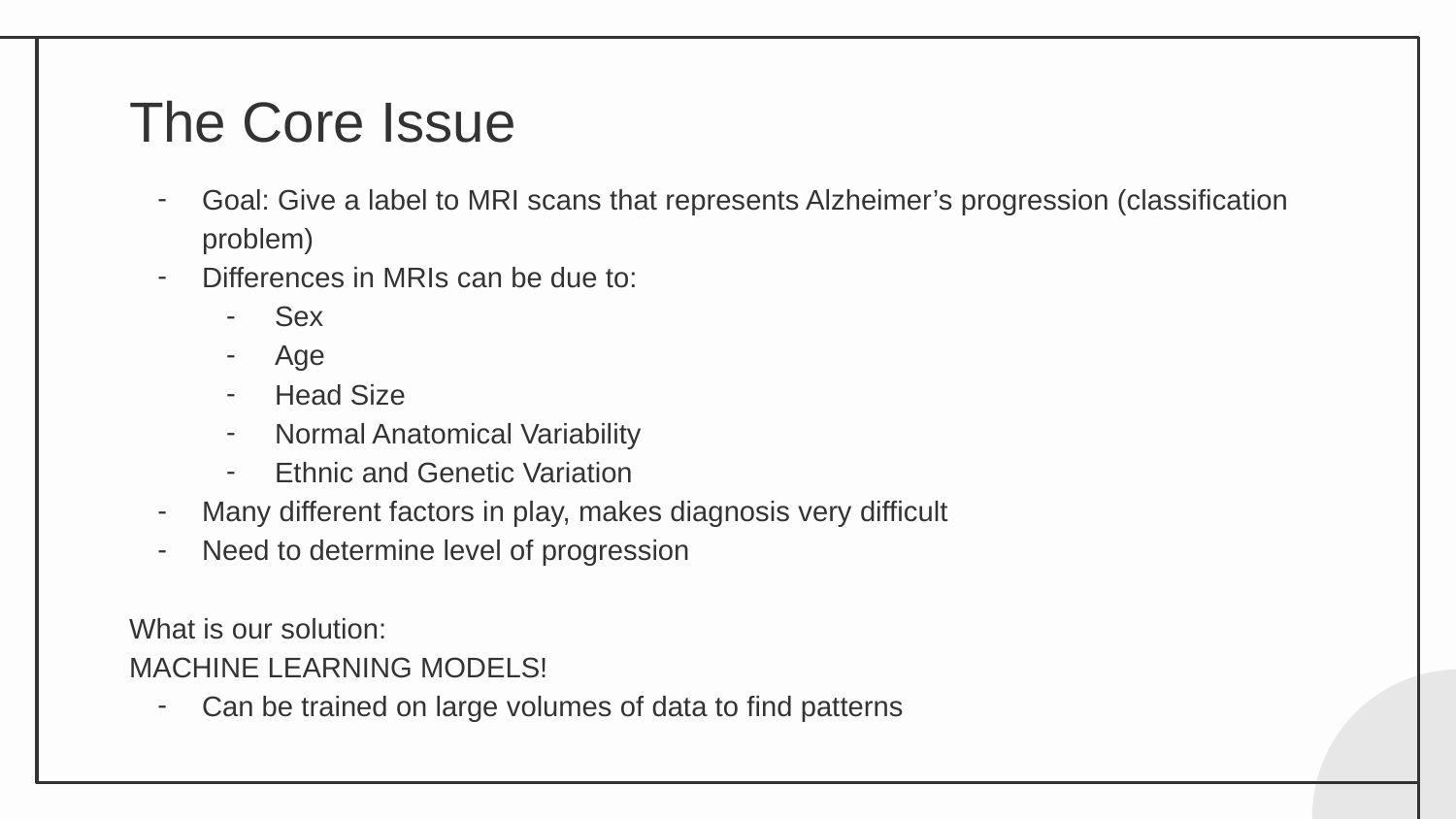

# The Core Issue
Goal: Give a label to MRI scans that represents Alzheimer’s progression (classification problem)
Differences in MRIs can be due to:
Sex
Age
Head Size
Normal Anatomical Variability
Ethnic and Genetic Variation
Many different factors in play, makes diagnosis very difficult
Need to determine level of progression

What is our solution:
MACHINE LEARNING MODELS!
Can be trained on large volumes of data to find patterns